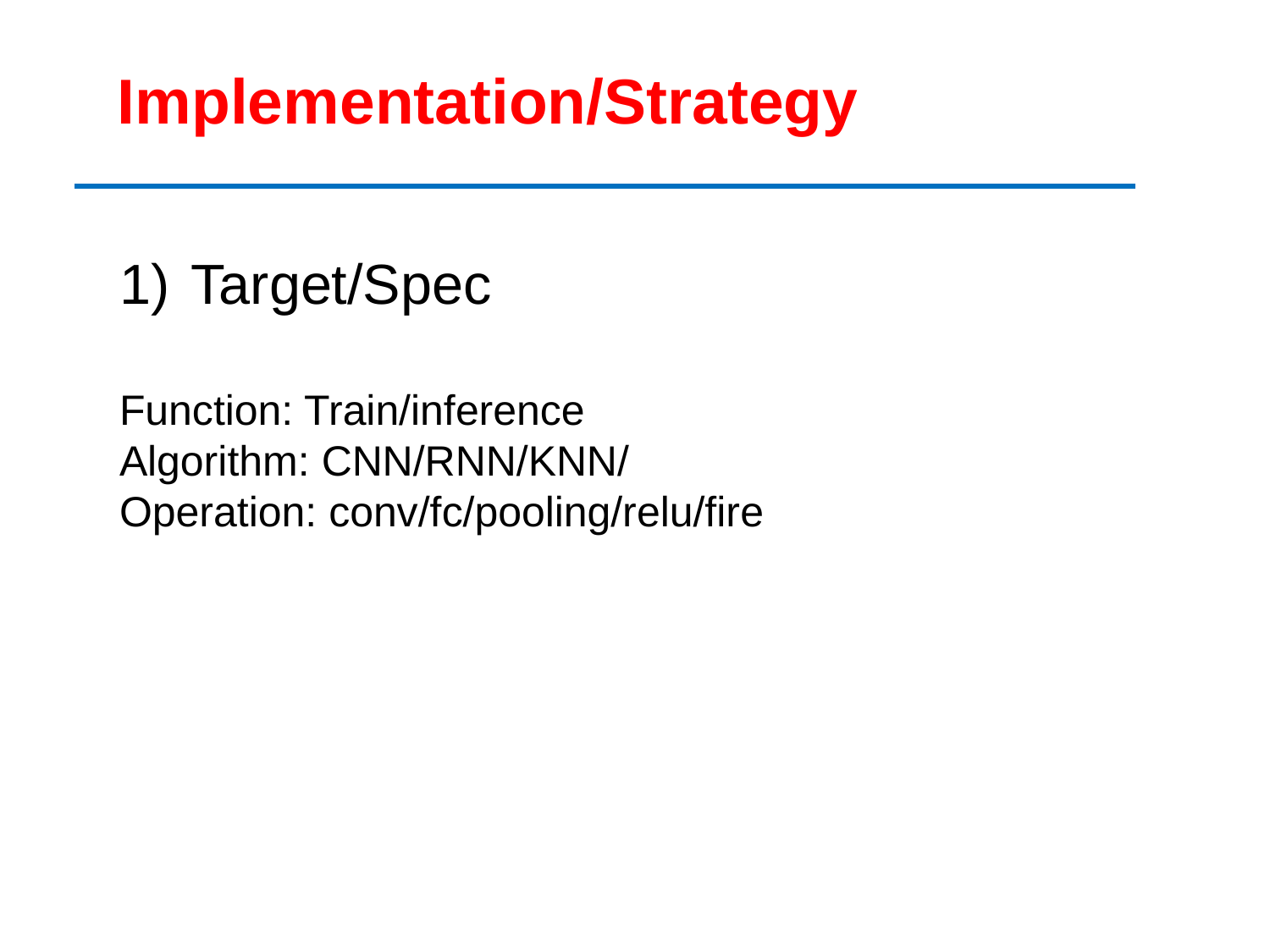

# Implementation/Strategy

Target/Spec

Function: Train/inference
Algorithm: CNN/RNN/KNN/
Operation: conv/fc/pooling/relu/fire